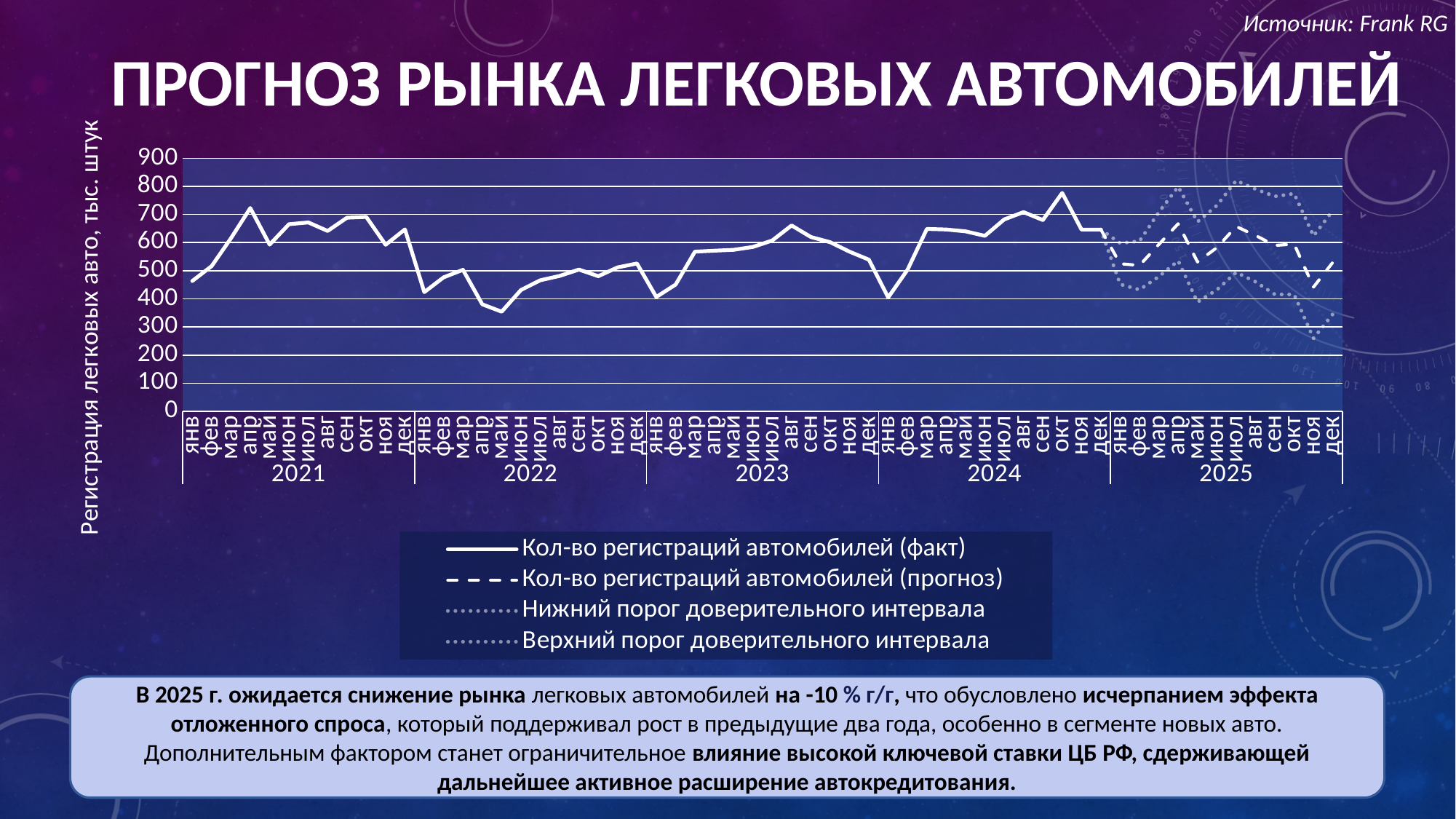

# ПРОГНОЗ РЫНКА ЛЕГКОВЫХ АВТОМОБИЛЕЙ
Источник: Frank RG

### Chart

| Category | Кол-во регистраций автомобилей (факт) | Кол-во регистраций автомобилей (прогноз) | Нижний порог доверительного интервала | Верхний порог доверительного интервала |
|---|---|---|---|---|
| янв | 463.411 | None | None | None |
| фев | 516.24 | None | None | None |
| мар | 615.524 | None | None | None |
| апр | 722.937 | None | None | None |
| май | 592.841 | None | None | None |
| июн | 665.38 | None | None | None |
| июл | 671.789 | None | None | None |
| авг | 641.392 | None | None | None |
| сен | 688.457 | None | None | None |
| окт | 691.251 | None | None | None |
| ноя | 592.31 | None | None | None |
| дек | 646.897 | None | None | None |
| янв | 423.721 | None | None | None |
| фев | 476.395 | None | None | None |
| мар | 503.133 | None | None | None |
| апр | 380.307 | None | None | None |
| май | 354.265 | None | None | None |
| июн | 431.265 | None | None | None |
| июл | 466.048 | None | None | None |
| авг | 481.486 | None | None | None |
| сен | 503.979 | None | None | None |
| окт | 480.469 | None | None | None |
| ноя | 511.823 | None | None | None |
| дек | 525.624 | None | None | None |
| янв | 406.551 | None | None | None |
| фев | 450.688 | None | None | None |
| мар | 567.819 | None | None | None |
| апр | 571.357 | None | None | None |
| май | 574.347 | None | None | None |
| июн | 584.518 | None | None | None |
| июл | 607.473 | None | None | None |
| авг | 661.043 | None | None | None |
| сен | 619.875 | None | None | None |
| окт | 601.401 | None | None | None |
| ноя | 567.828 | None | None | None |
| дек | 539.148 | None | None | None |
| янв | 404.955 | None | None | None |
| фев | 503.367 | None | None | None |
| мар | 648.63 | None | None | None |
| апр | 646.578 | None | None | None |
| май | 640.057 | None | None | None |
| июн | 624.012 | None | None | None |
| июл | 682.46 | None | None | None |
| авг | 708.371 | None | None | None |
| сен | 680.319 | None | None | None |
| окт | 776.5 | None | None | None |
| ноя | 646.338 | None | None | None |
| дек | 646.321 | 646.321 | 646.321 | 646.321 |
| янв | None | 524.7290798985965 | 451.5567536092442 | 597.9014061879489 |
| фев | None | 518.8780651646077 | 432.3151075763587 | 605.4410227528568 |
| мар | None | 593.6614824929613 | 479.0891738624988 | 708.2337911234239 |
| апр | None | 666.9318174574553 | 535.1735082596789 | 798.6901266552317 |
| май | None | 531.2545121895736 | 388.4519996180006 | 674.0570247611465 |
| июн | None | 581.9628299728313 | 431.9227873912659 | 732.0028725543966 |
| июл | None | 657.3342010098858 | 494.0486096464774 | 820.6197923732941 |
| авг | None | 625.3919116622998 | 460.4091310272715 | 790.374692297328 |
| сен | None | 590.0314586354282 | 415.678412004082 | 764.3845052667743 |
| окт | None | 594.7200583023 | 415.3554904547052 | 774.0846261498948 |
| ноя | None | 441.7785296157741 | 259.7430610191129 | 623.8139982124353 |
| дек | None | 529.9189837019062 | 345.6913019219495 | 714.1466654818629 |
В 2025 г. ожидается снижение рынка легковых автомобилей на -10 % г/г, что обусловлено исчерпанием эффекта отложенного спроса, который поддерживал рост в предыдущие два года, особенно в сегменте новых авто. Дополнительным фактором станет ограничительное влияние высокой ключевой ставки ЦБ РФ, сдерживающей дальнейшее активное расширение автокредитования.